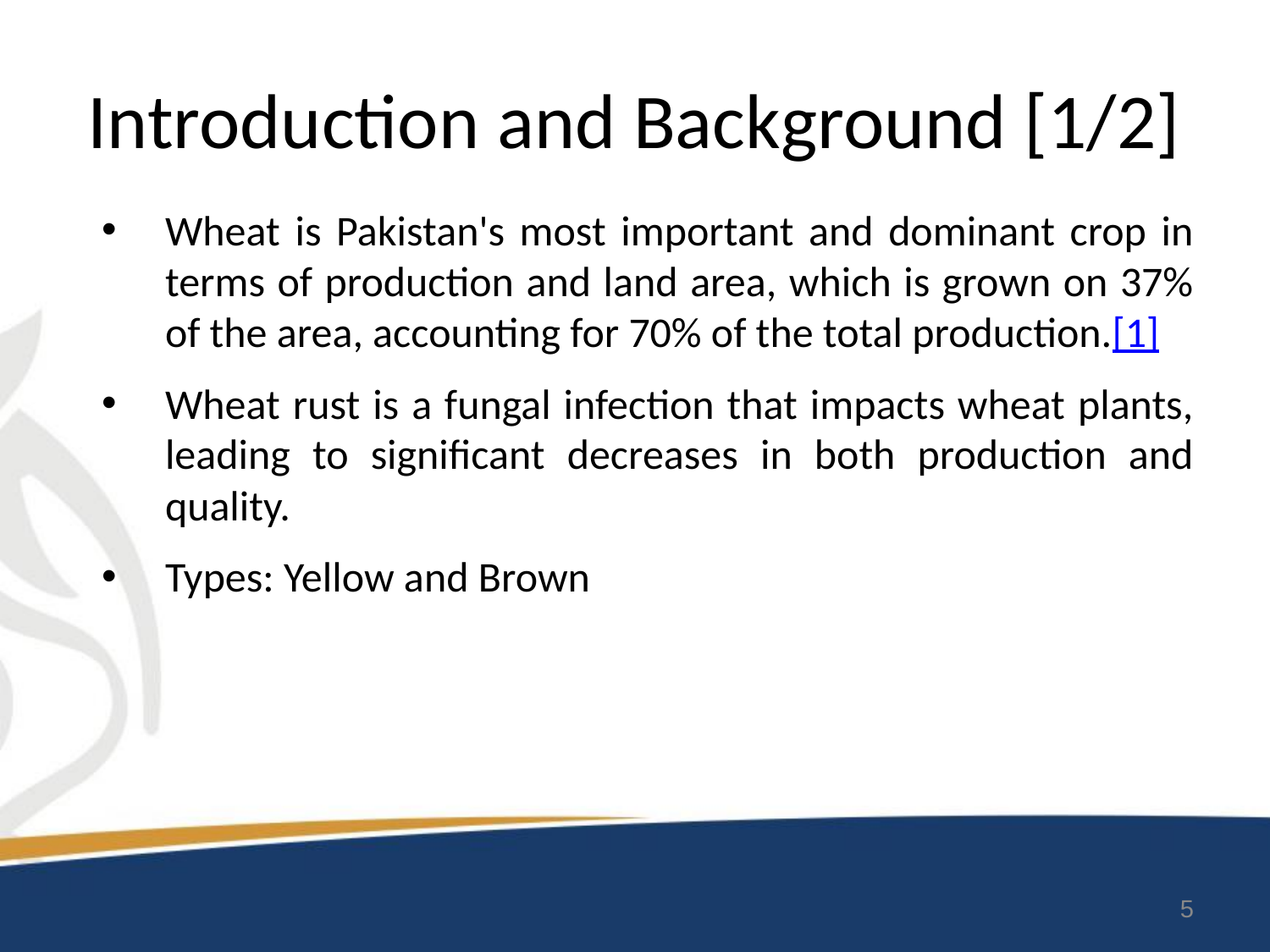

# Introduction and Background [1/2]
Wheat is Pakistan's most important and dominant crop in terms of production and land area, which is grown on 37% of the area, accounting for 70% of the total production.[1]
Wheat rust is a fungal infection that impacts wheat plants, leading to significant decreases in both production and quality.
Types: Yellow and Brown

5